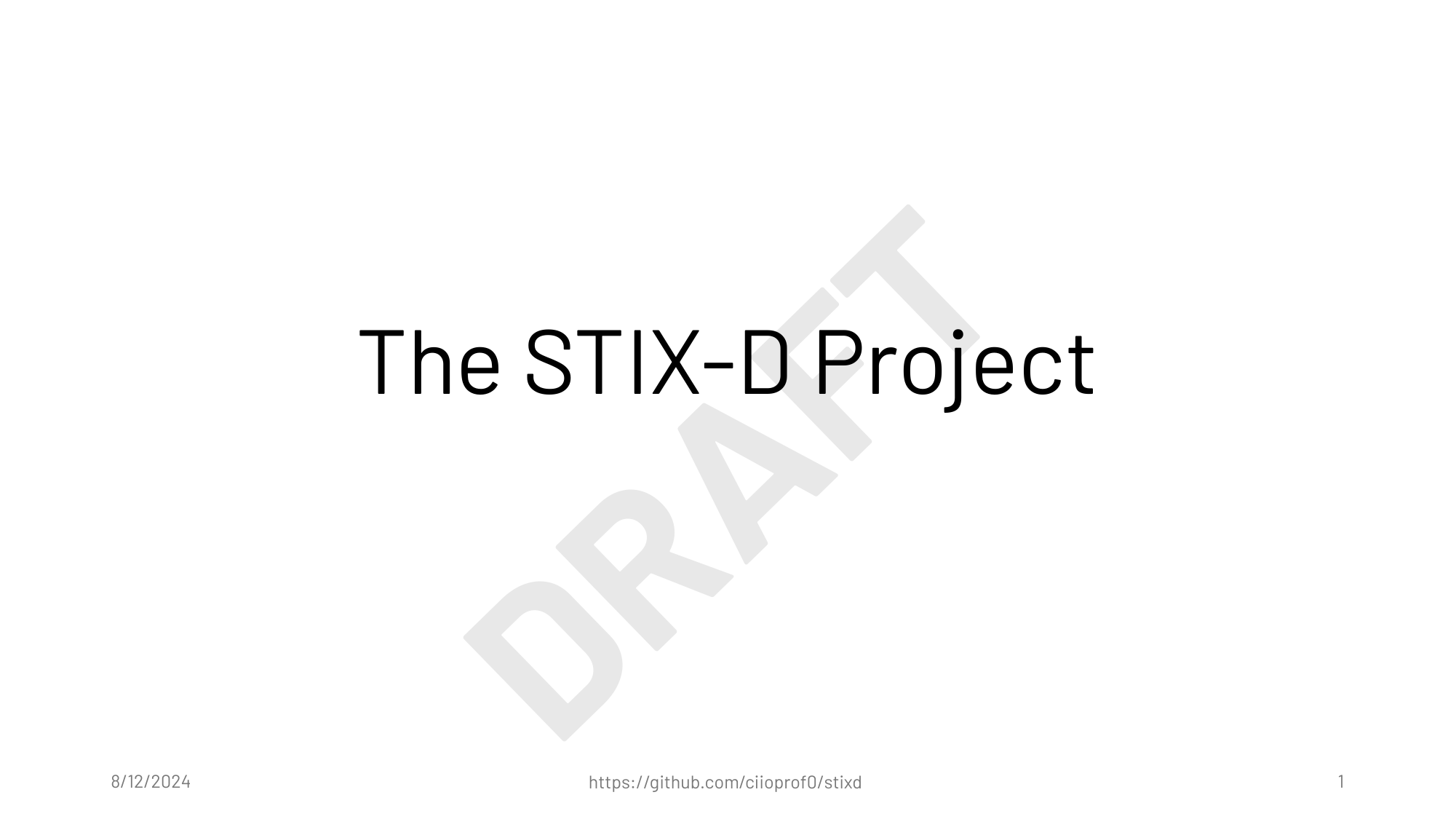

# The STIX-D Project

8/12/2024
1
https://github.com/ciioprof0/stixd